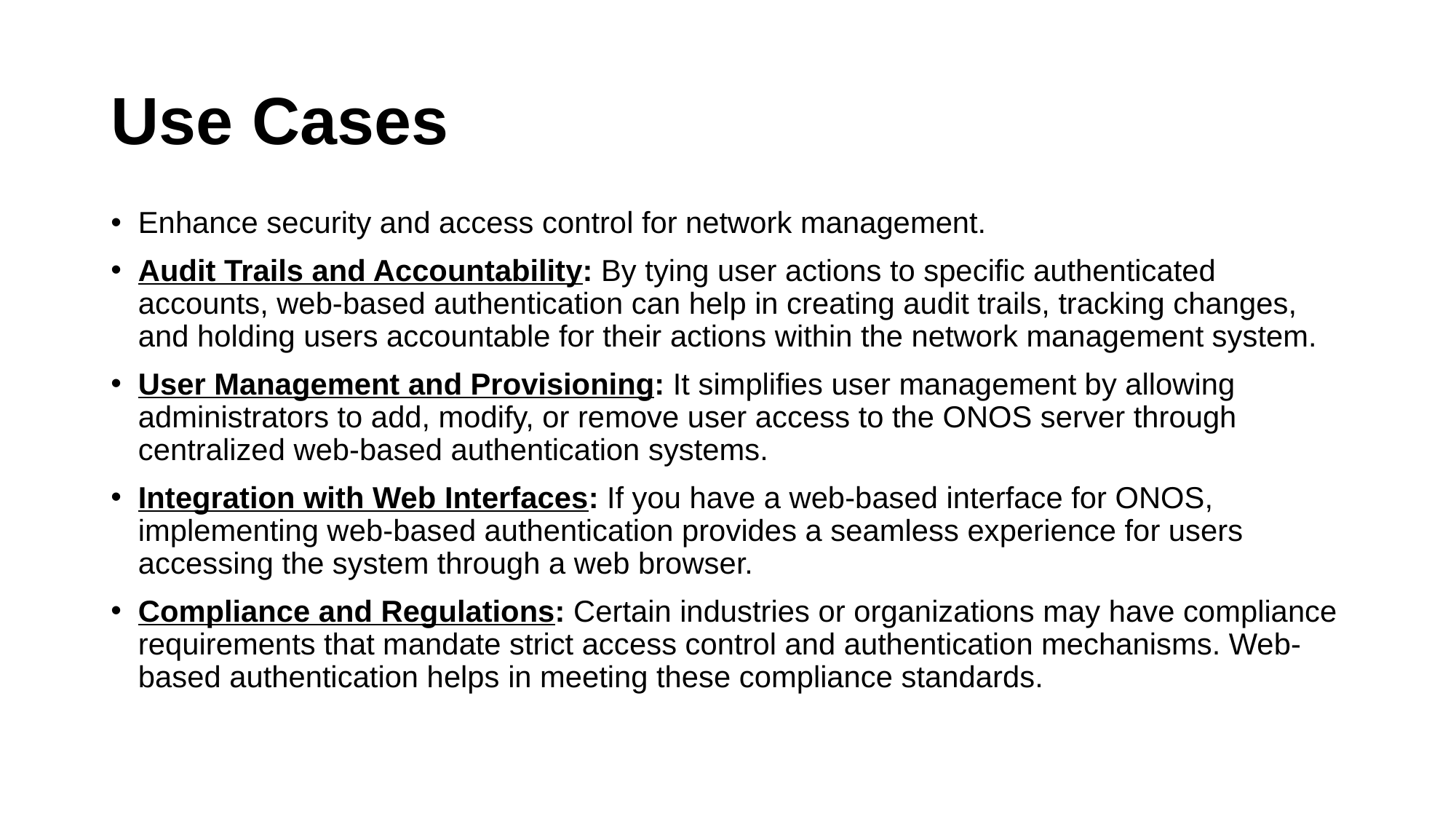

# Use Cases
Enhance security and access control for network management.
Audit Trails and Accountability: By tying user actions to specific authenticated accounts, web-based authentication can help in creating audit trails, tracking changes, and holding users accountable for their actions within the network management system.
User Management and Provisioning: It simplifies user management by allowing administrators to add, modify, or remove user access to the ONOS server through centralized web-based authentication systems.
Integration with Web Interfaces: If you have a web-based interface for ONOS, implementing web-based authentication provides a seamless experience for users accessing the system through a web browser.
Compliance and Regulations: Certain industries or organizations may have compliance requirements that mandate strict access control and authentication mechanisms. Web-based authentication helps in meeting these compliance standards.